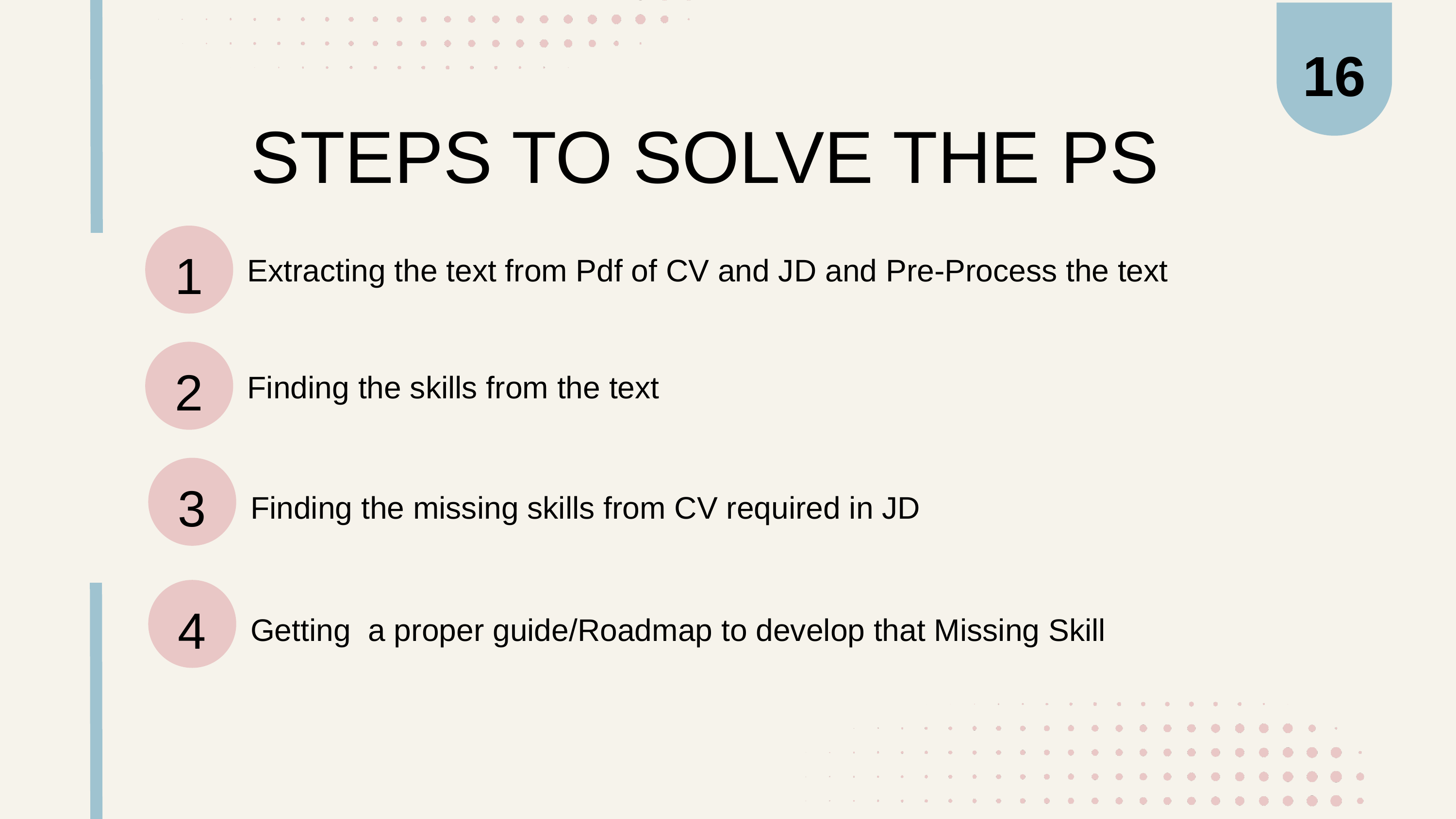

16
STEPS TO SOLVE THE PS

1
Extracting the text from Pdf of CV and JD and Pre-Process the text

2
Finding the skills from the text

3
Finding the missing skills from CV required in JD

4
Getting  a proper guide/Roadmap to develop that Missing Skill